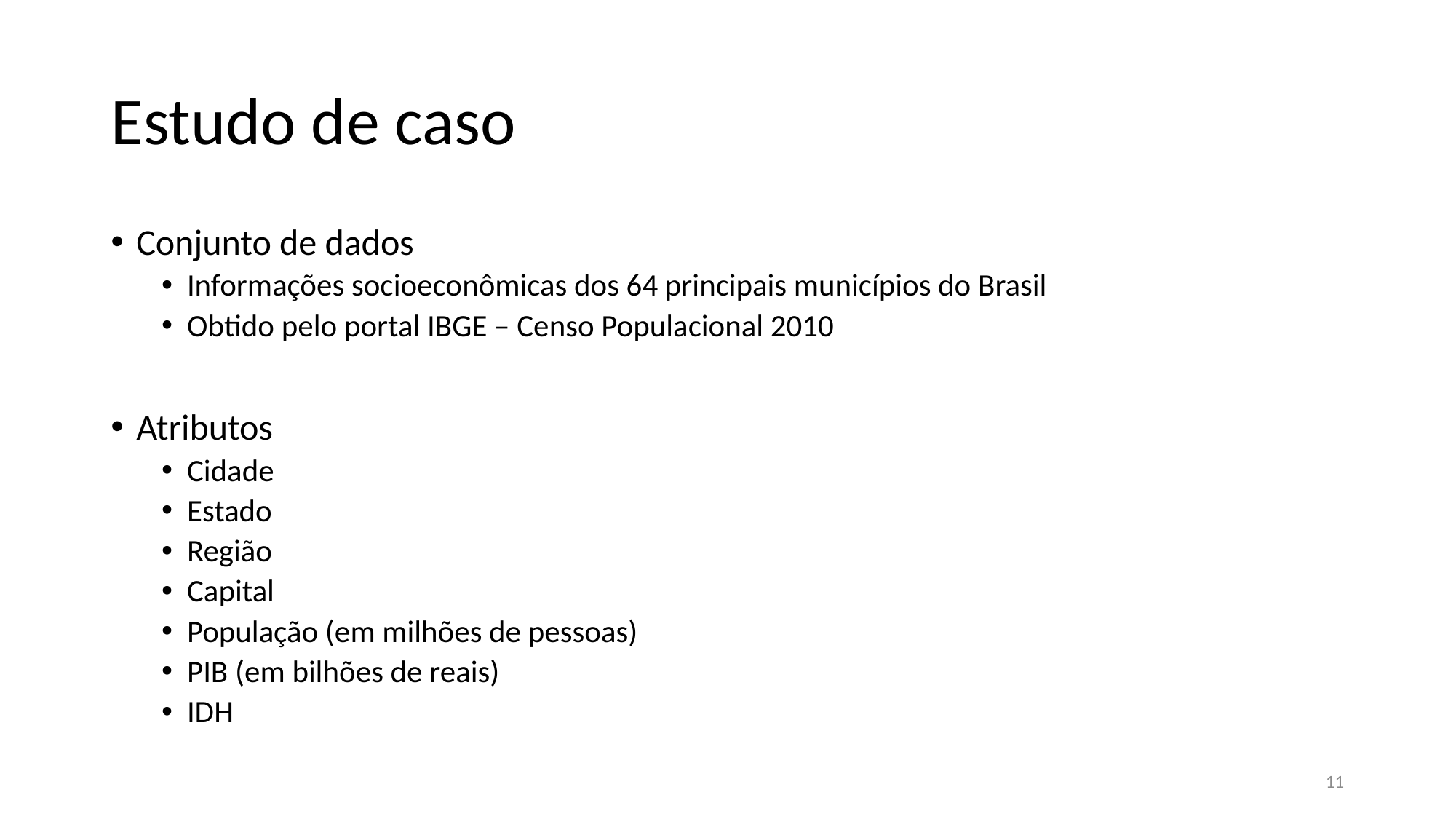

# Estudo de caso
Conjunto de dados
Informações socioeconômicas dos 64 principais municípios do Brasil
Obtido pelo portal IBGE – Censo Populacional 2010

Atributos
Cidade
Estado
Região
Capital
População (em milhões de pessoas)
PIB (em bilhões de reais)
IDH
11